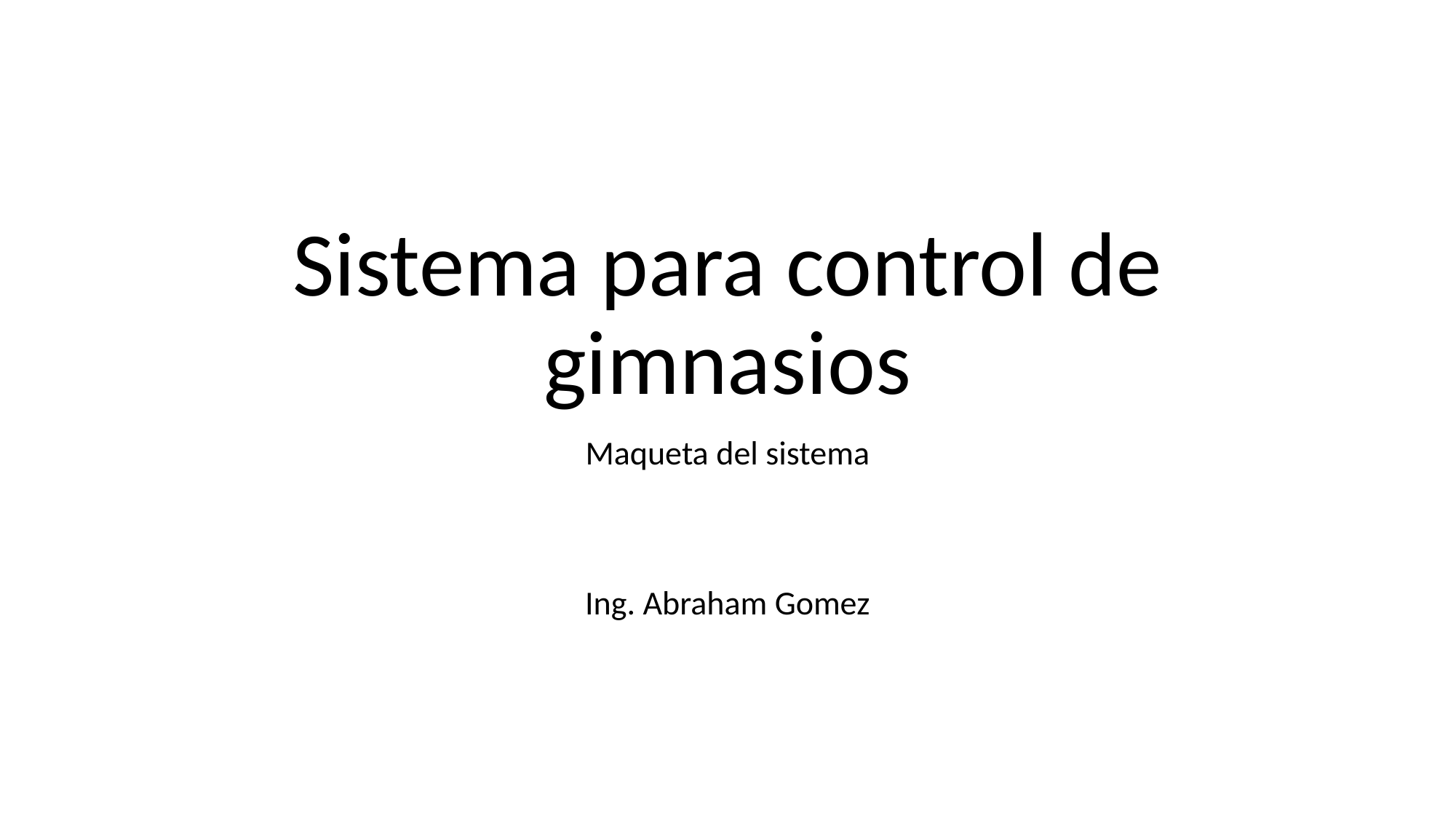

# Sistema para control de gimnasios
Maqueta del sistema

Ing. Abraham Gomez